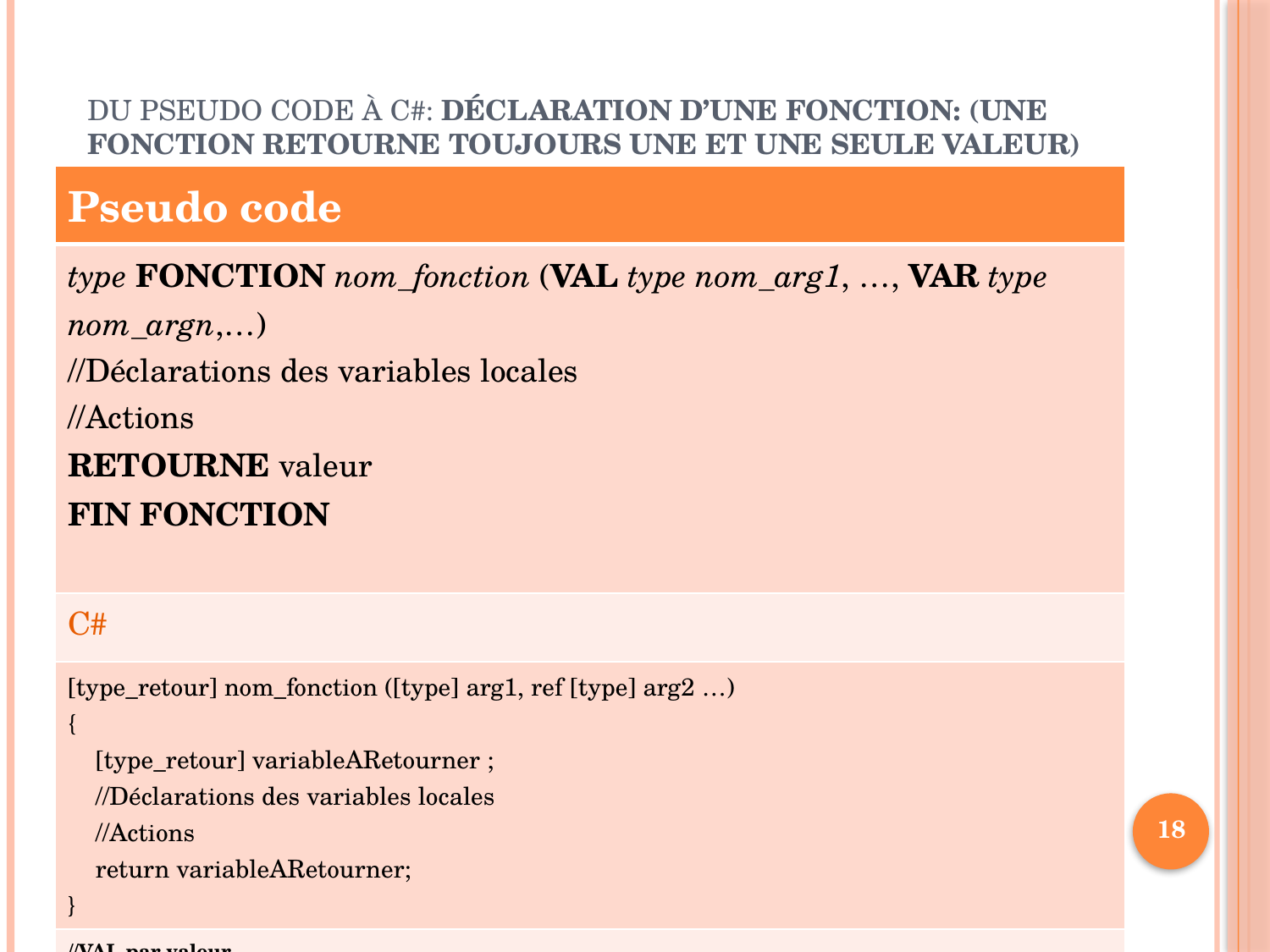

# Du pseudo code à C#: Déclaration d’une fonction: (Une fonction retourne toujours une et une seule valeur)
| Pseudo code |
| --- |
| type FONCTION nom\_fonction (VAL type nom\_arg1, …, VAR type nom\_argn,…) //Déclarations des variables locales //Actions RETOURNE valeur FIN FONCTION |
| C# |
| [type\_retour] nom\_fonction ([type] arg1, ref [type] arg2 …) { [type\_retour] variableARetourner ; //Déclarations des variables locales //Actions return variableARetourner; } |
| //VAL par valeur Le passage par valeur ne modifie pas la valeur de la variable passé en paramètre   //VAR par référence Le passage par référence modifie la valeur de la variable passé en paramètre |
18